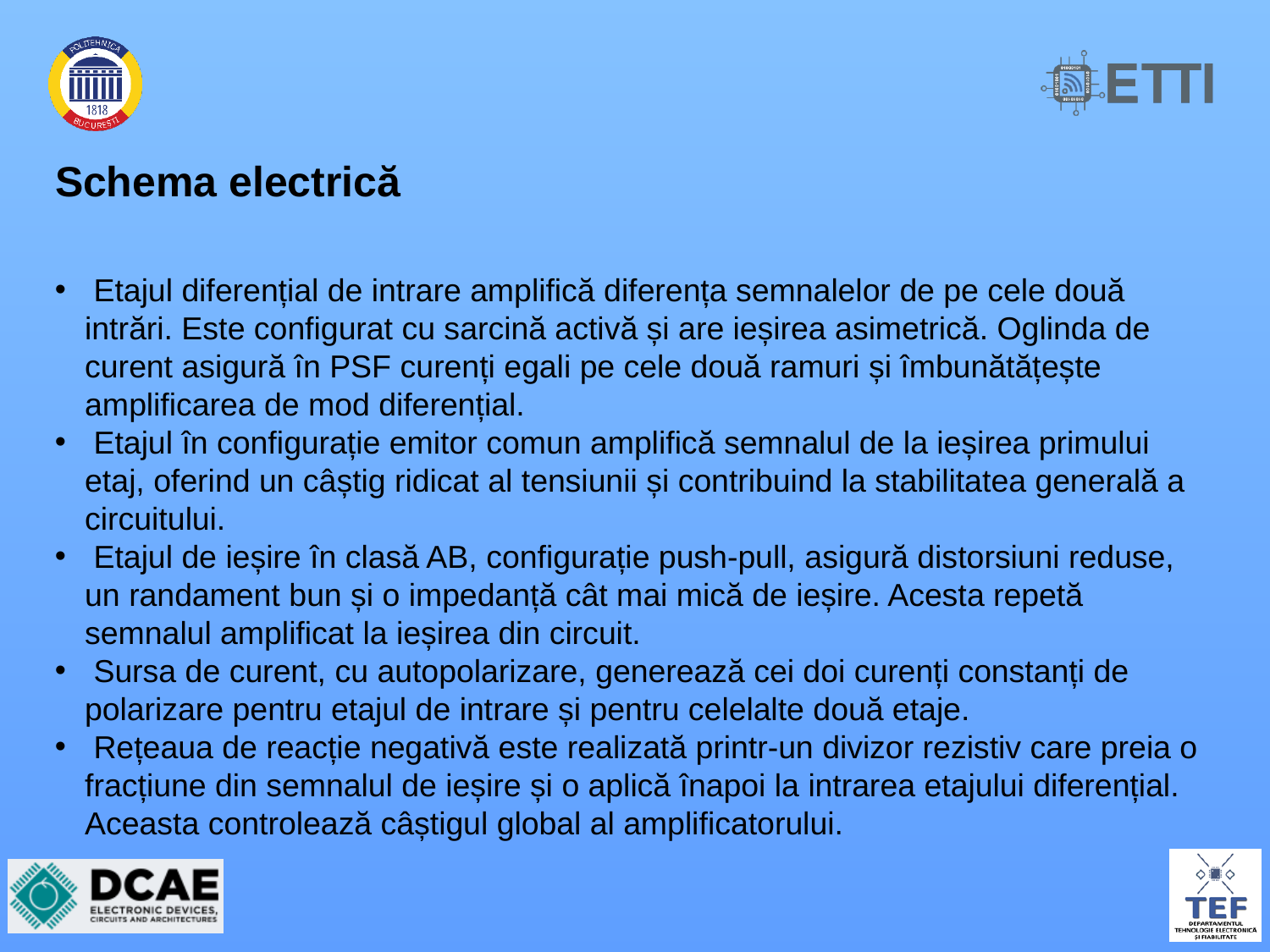

# Schema electrică
 Etajul diferențial de intrare amplifică diferența semnalelor de pe cele două intrări. Este configurat cu sarcină activă și are ieșirea asimetrică. Oglinda de curent asigură în PSF curenți egali pe cele două ramuri și îmbunătățește amplificarea de mod diferențial.
 Etajul în configurație emitor comun amplifică semnalul de la ieșirea primului etaj, oferind un câștig ridicat al tensiunii și contribuind la stabilitatea generală a circuitului.
 Etajul de ieșire în clasă AB, configurație push-pull, asigură distorsiuni reduse, un randament bun și o impedanță cât mai mică de ieșire. Acesta repetă semnalul amplificat la ieșirea din circuit.
 Sursa de curent, cu autopolarizare, generează cei doi curenți constanți de polarizare pentru etajul de intrare și pentru celelalte două etaje.
 Rețeaua de reacție negativă este realizată printr-un divizor rezistiv care preia o fracțiune din semnalul de ieșire și o aplică înapoi la intrarea etajului diferențial. Aceasta controlează câștigul global al amplificatorului.